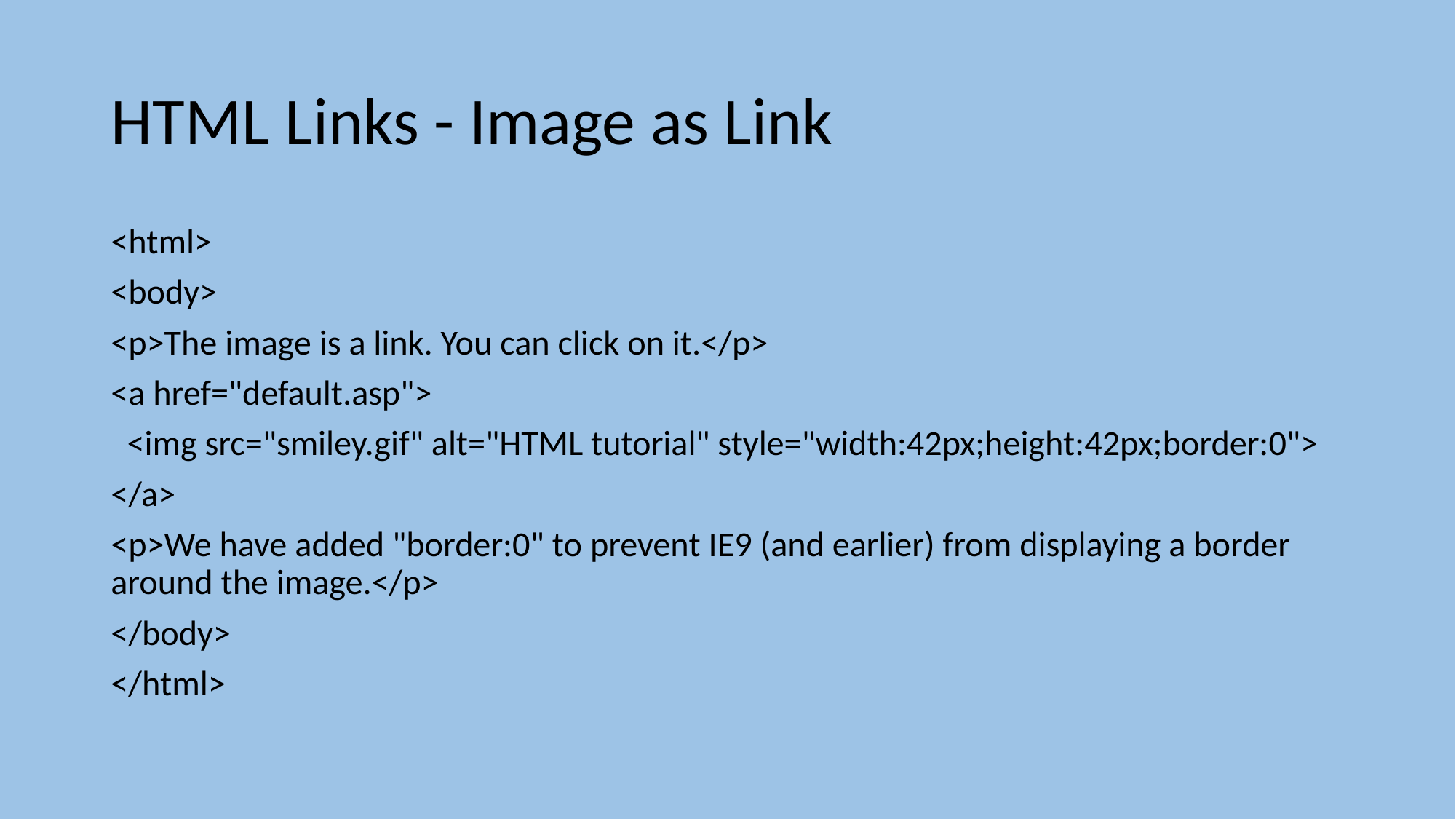

# HTML Links - Image as Link
<html>
<body>
<p>The image is a link. You can click on it.</p>
<a href="default.asp">
  <img src="smiley.gif" alt="HTML tutorial" style="width:42px;height:42px;border:0">
</a>
<p>We have added "border:0" to prevent IE9 (and earlier) from displaying a border around the image.</p>
</body>
</html>